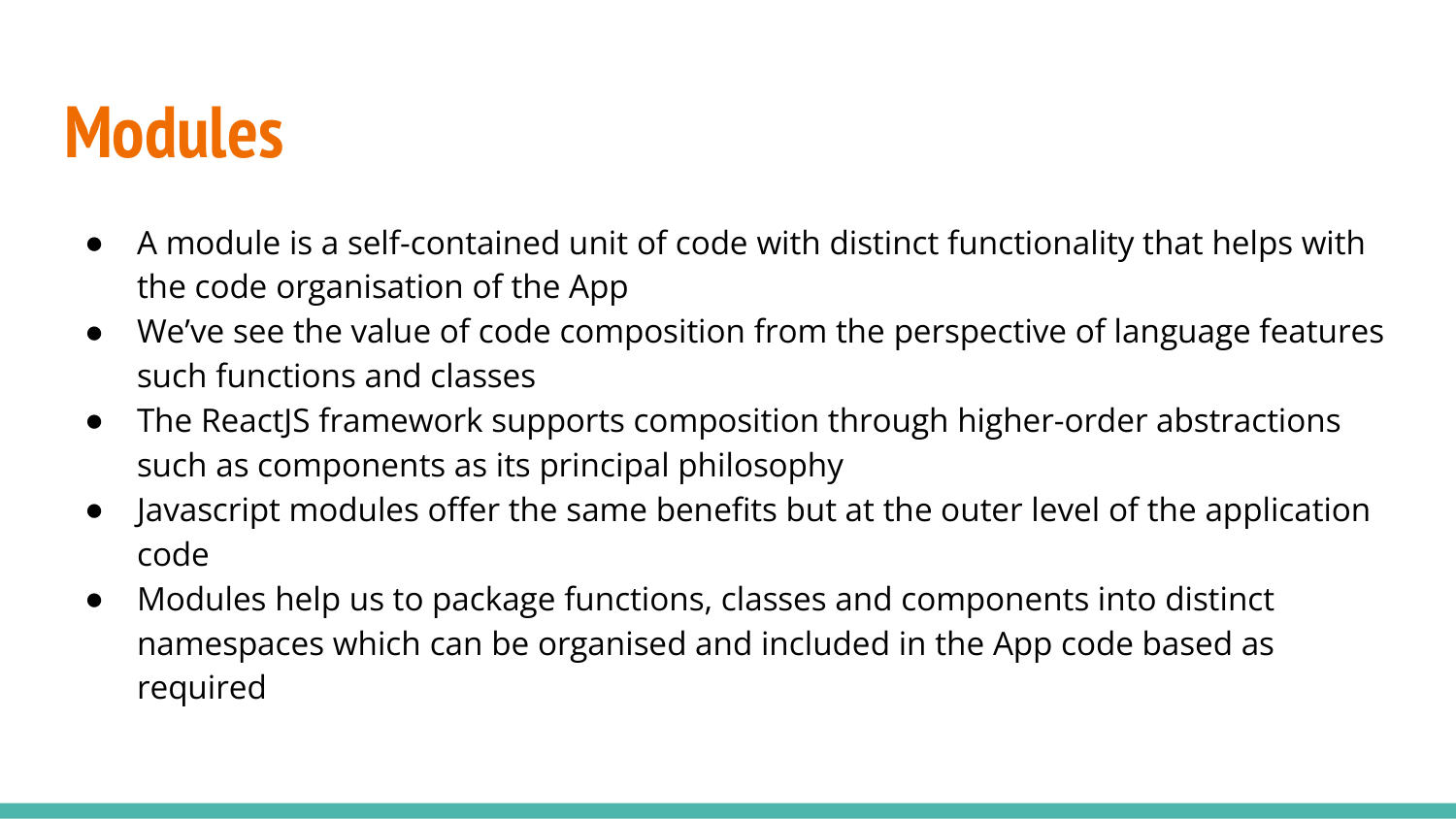

# Modules
A module is a self-contained unit of code with distinct functionality that helps with the code organisation of the App
We’ve see the value of code composition from the perspective of language features such functions and classes
The ReactJS framework supports composition through higher-order abstractions such as components as its principal philosophy
Javascript modules offer the same benefits but at the outer level of the application code
Modules help us to package functions, classes and components into distinct namespaces which can be organised and included in the App code based as required